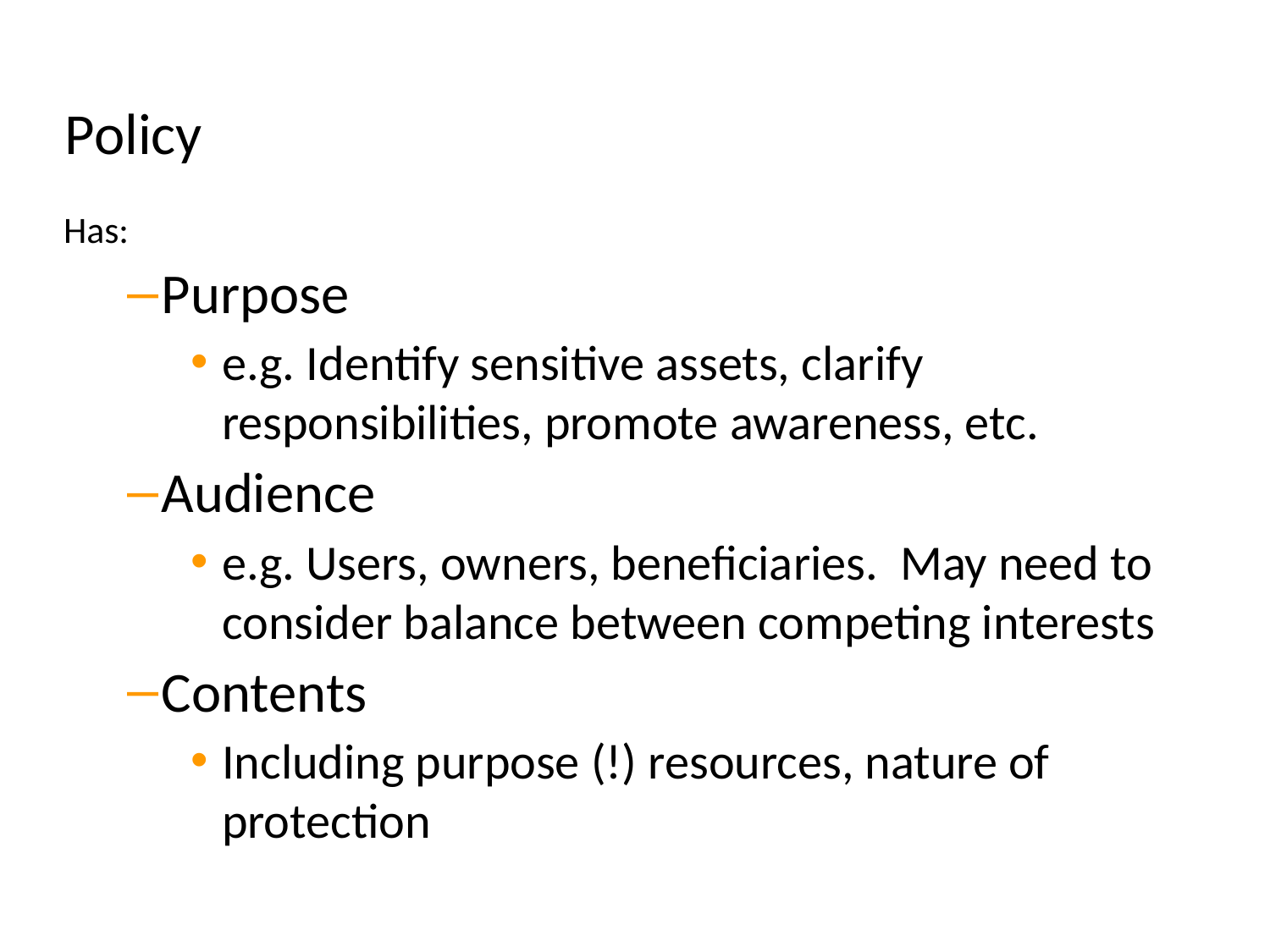

# Policy
Has:
Purpose
e.g. Identify sensitive assets, clarify responsibilities, promote awareness, etc.
Audience
e.g. Users, owners, beneficiaries.  May need to consider balance between competing interests
Contents
Including purpose (!) resources, nature of protection